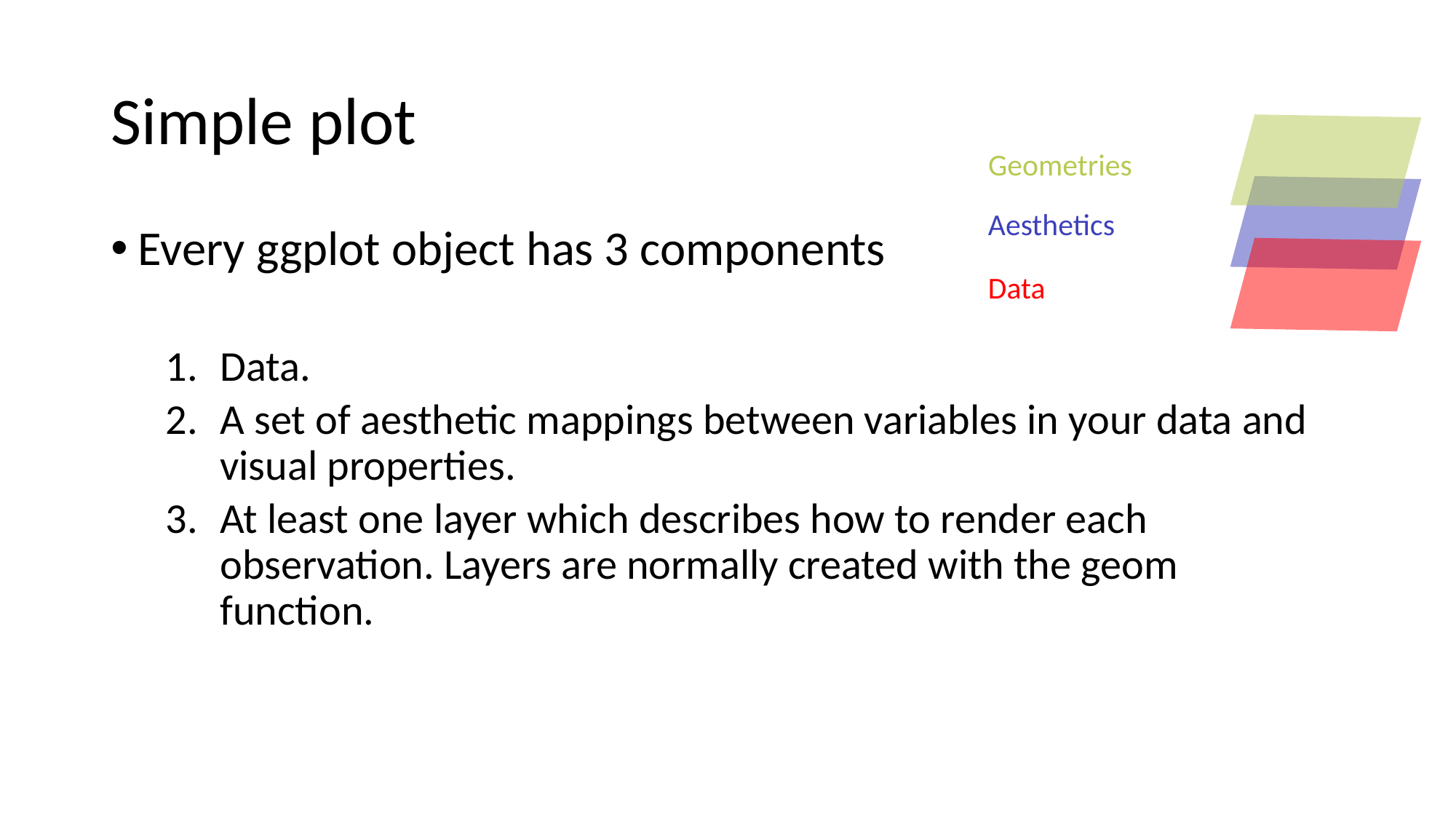

Geometries
Aesthetics
Data

# Simple plot
Every ggplot object has 3 components

Data.
A set of aesthetic mappings between variables in your data and visual properties.
At least one layer which describes how to render each observation. Layers are normally created with the geom function.